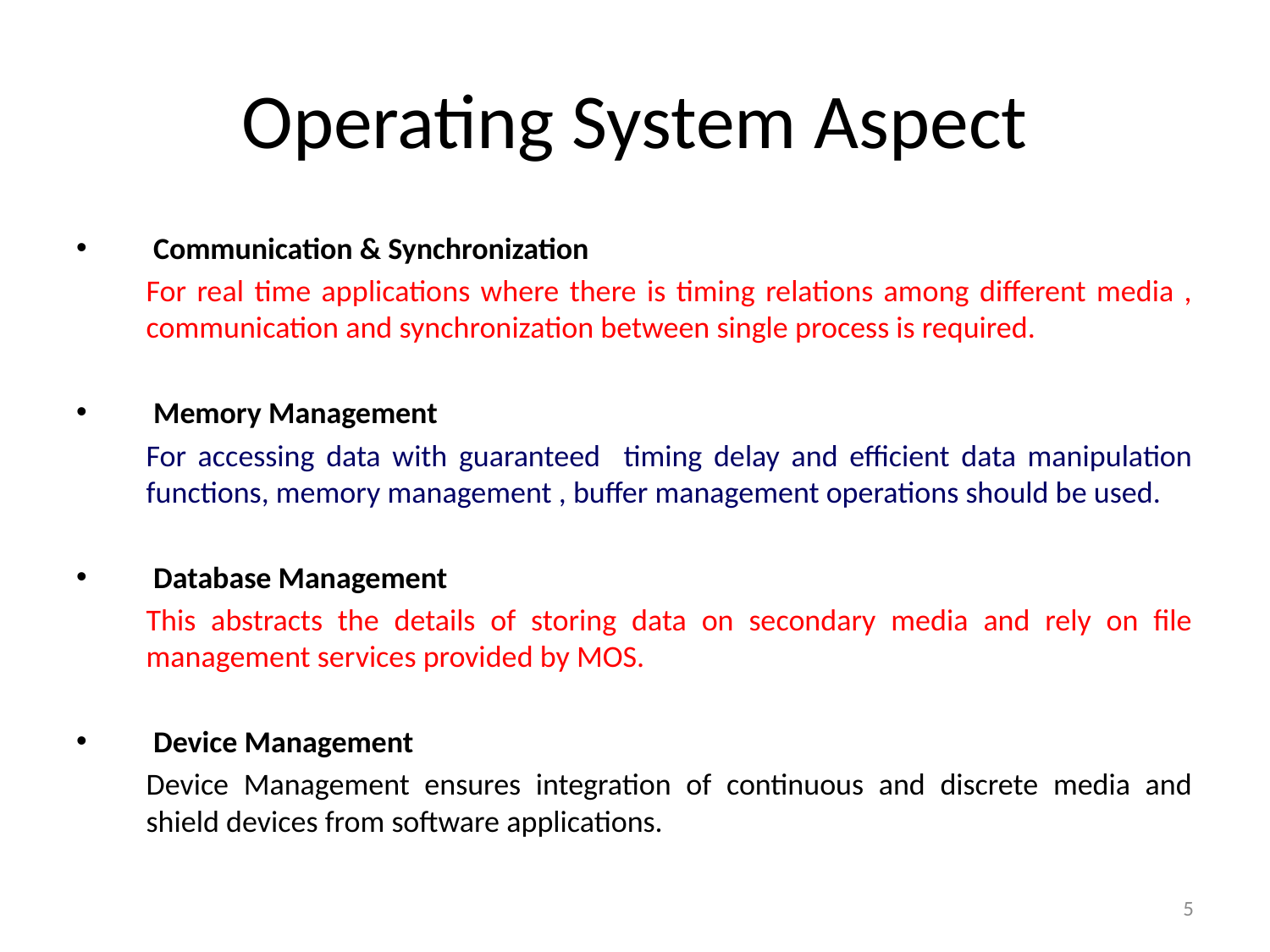

# Operating System Aspect
 Communication & Synchronization
	For real time applications where there is timing relations among different media , communication and synchronization between single process is required.

 Memory Management
	For accessing data with guaranteed  timing delay and efficient data manipulation functions, memory management , buffer management operations should be used.

 Database Management
	This abstracts the details of storing data on secondary media and rely on file management services provided by MOS.

 Device Management
	Device Management ensures integration of continuous and discrete media and shield devices from software applications.

5